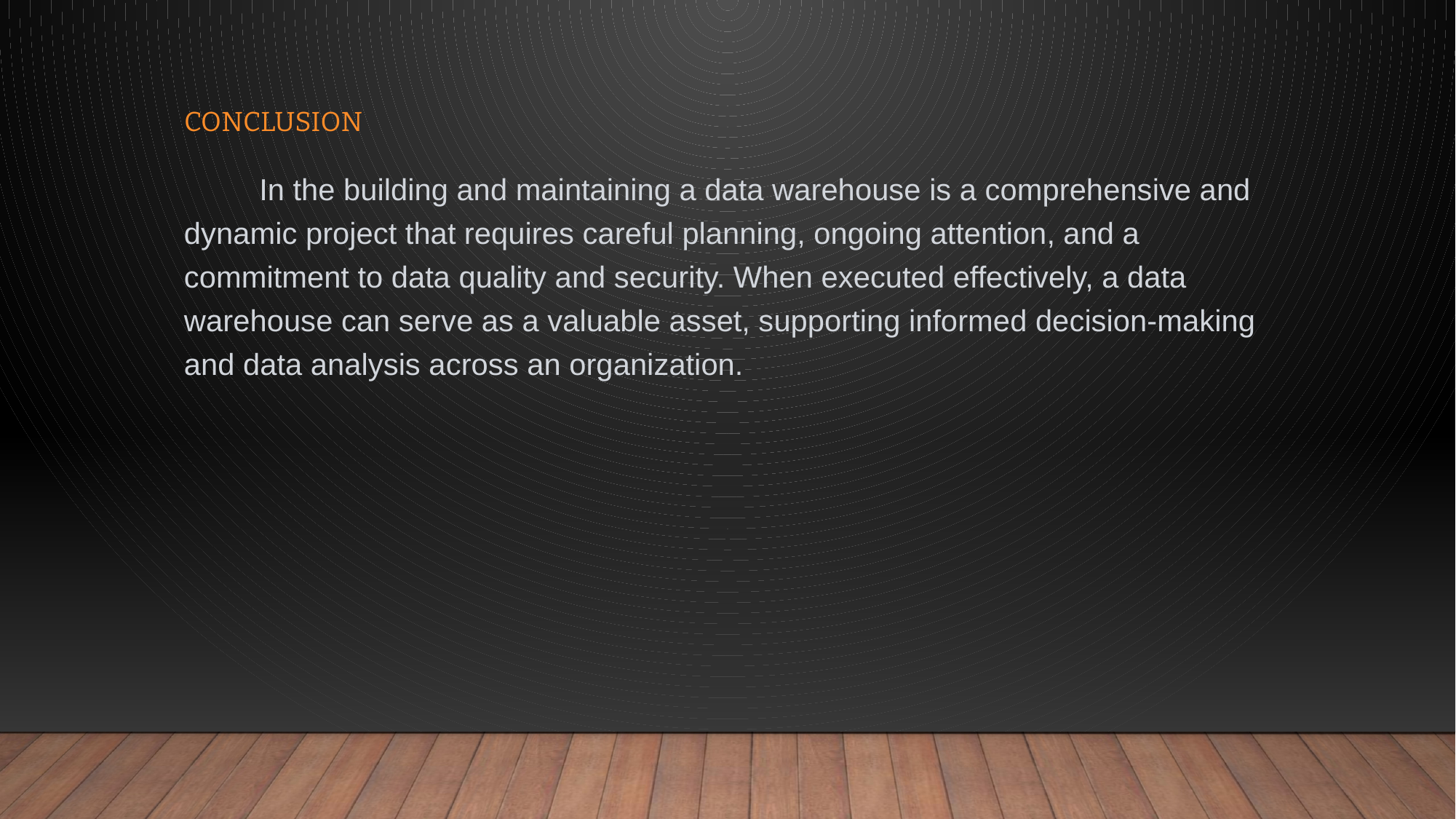

# conclusion
         In the building and maintaining a data warehouse is a comprehensive and dynamic project that requires careful planning, ongoing attention, and a commitment to data quality and security. When executed effectively, a data warehouse can serve as a valuable asset, supporting informed decision-making and data analysis across an organization.